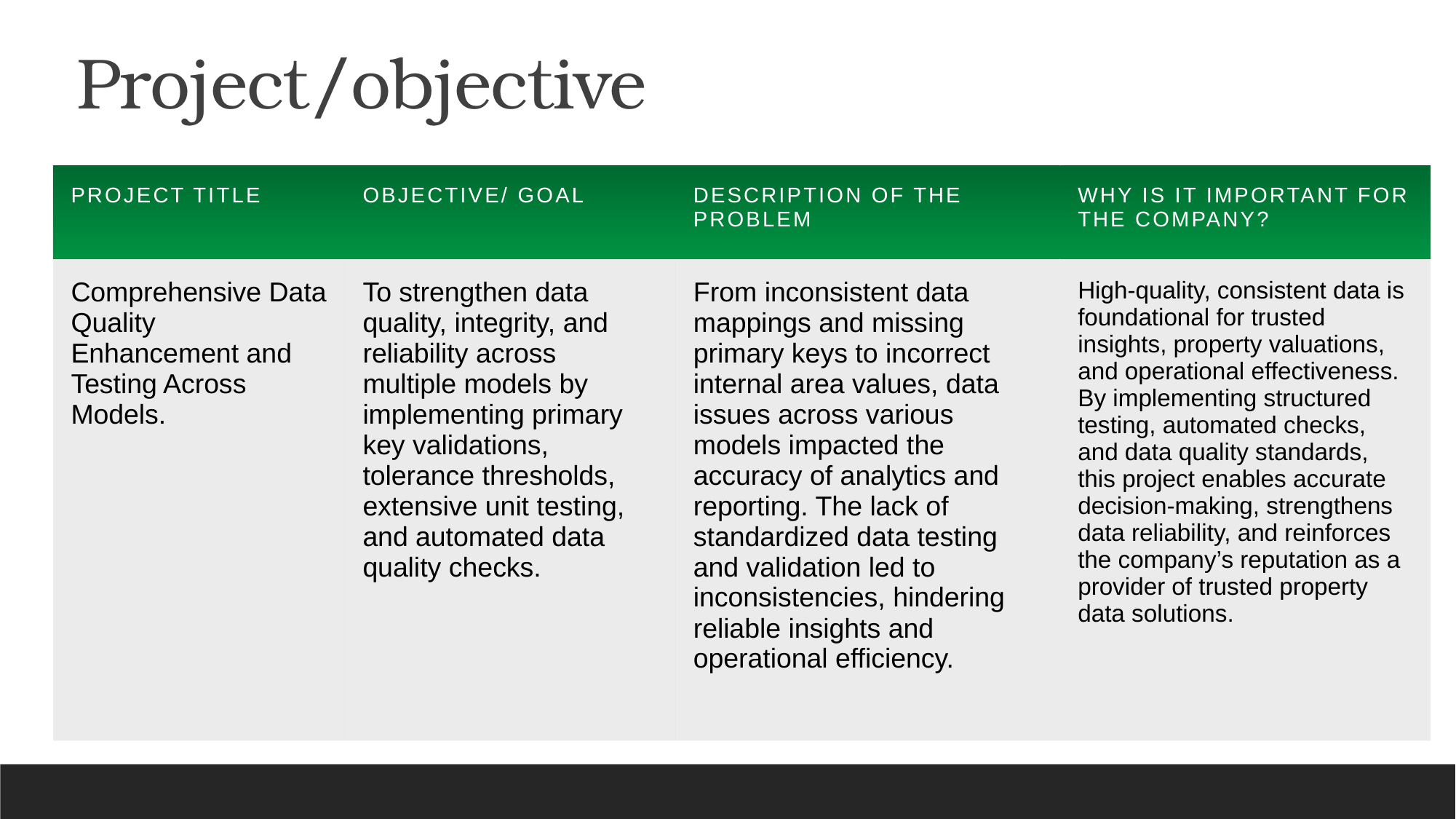

# Project/objective
| Project title | Objective/ goal | Description of the problem | Why is it Important for the Company? |
| --- | --- | --- | --- |
| Comprehensive Data Quality Enhancement and Testing Across Models. | To strengthen data quality, integrity, and reliability across multiple models by implementing primary key validations, tolerance thresholds, extensive unit testing, and automated data quality checks. | From inconsistent data mappings and missing primary keys to incorrect internal area values, data issues across various models impacted the accuracy of analytics and reporting. The lack of standardized data testing and validation led to inconsistencies, hindering reliable insights and operational efficiency. | High-quality, consistent data is foundational for trusted insights, property valuations, and operational effectiveness. By implementing structured testing, automated checks, and data quality standards, this project enables accurate decision-making, strengthens data reliability, and reinforces the company’s reputation as a provider of trusted property data solutions. |